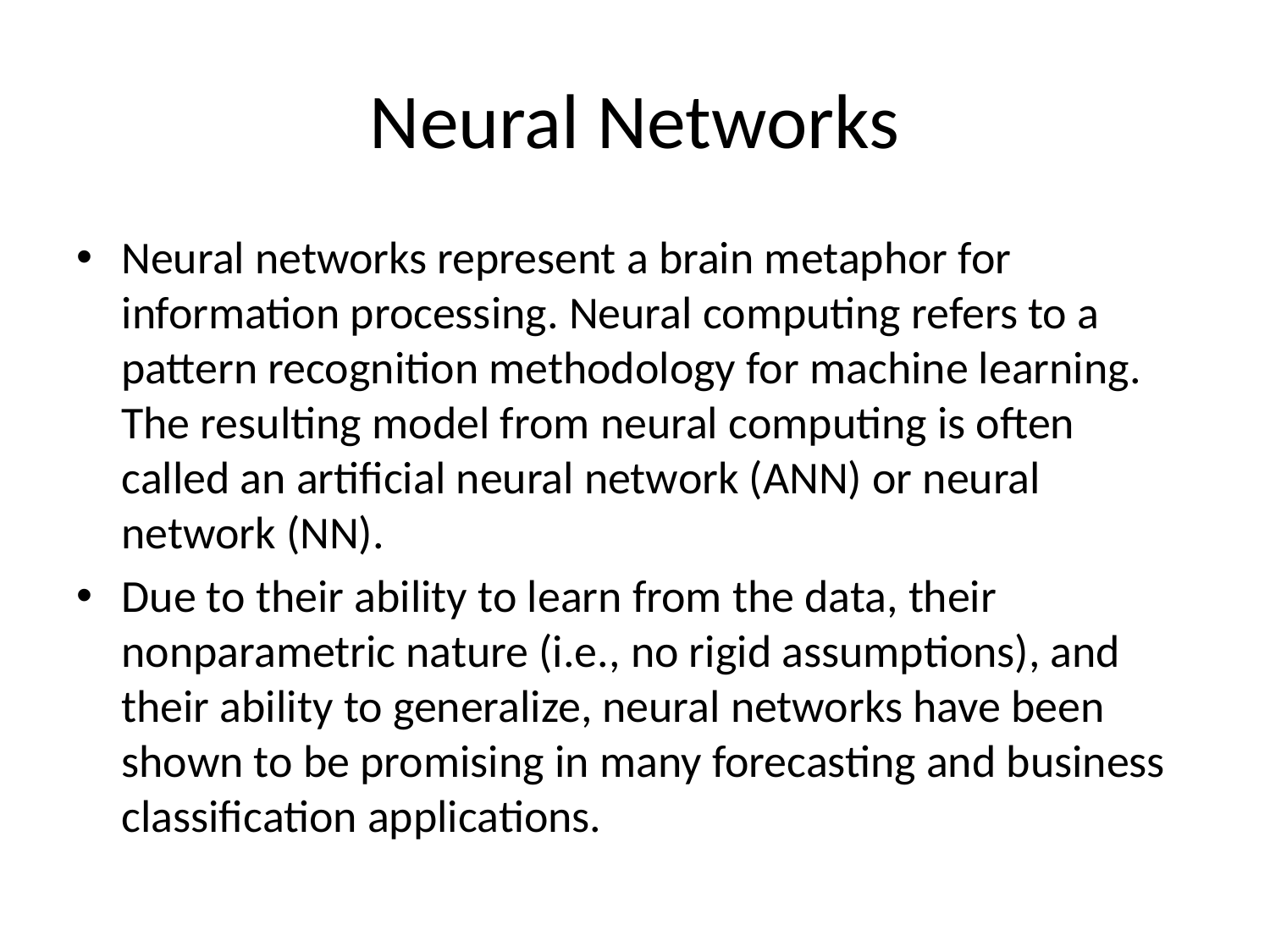

# Neural Networks
Neural networks represent a brain metaphor for information processing. Neural computing refers to a pattern recognition methodology for machine learning. The resulting model from neural computing is often called an artificial neural network (ANN) or neural network (NN).
Due to their ability to learn from the data, their nonparametric nature (i.e., no rigid assumptions), and their ability to generalize, neural networks have been shown to be promising in many forecasting and business classification applications.